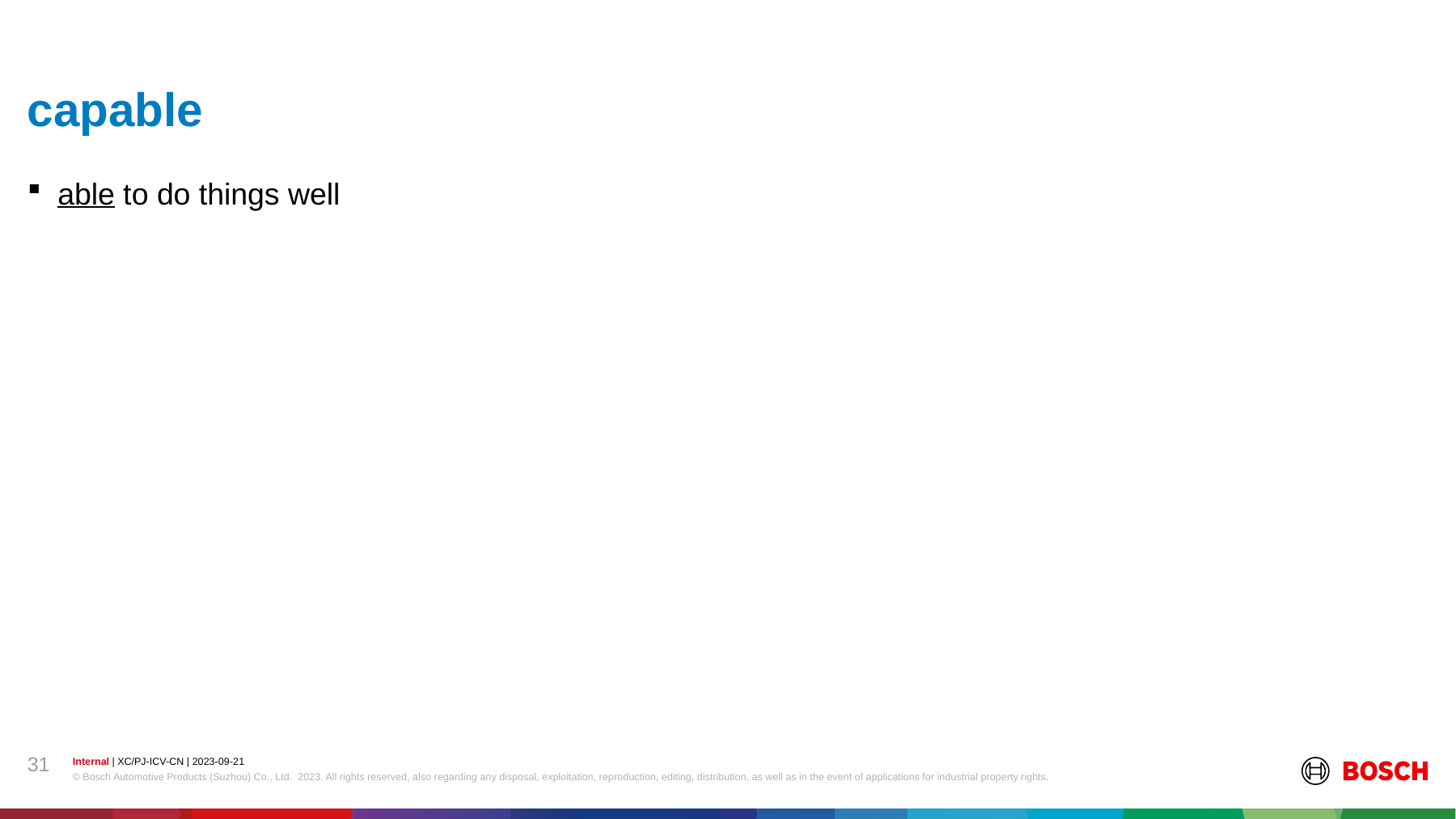

# capable
able to do things well
31